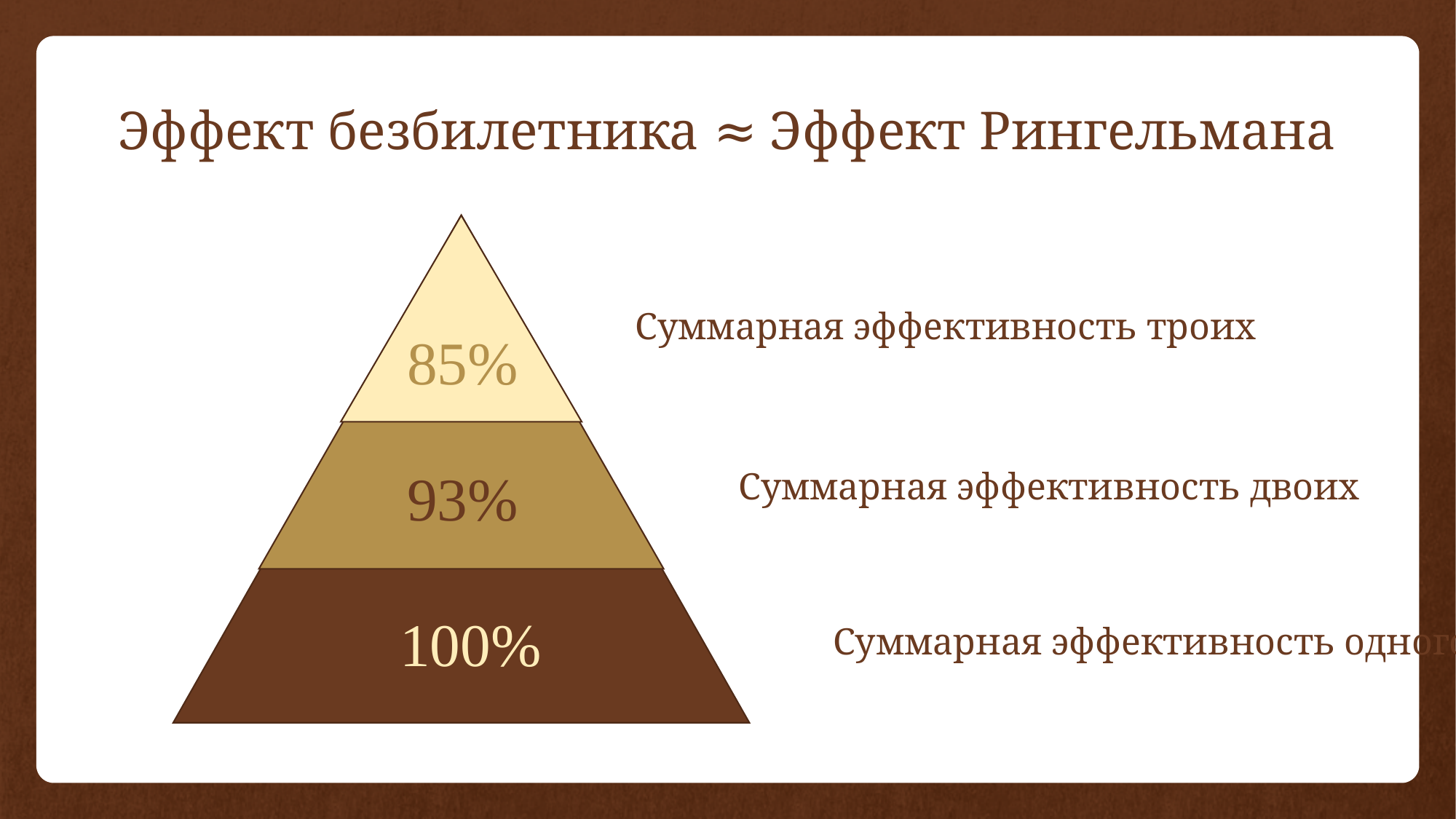

# Эффект безбилетника ≈ Эффект Рингельмана

Суммарная эффективность троих
85%
93%
Суммарная эффективность двоих
100%
Суммарная эффективность одного